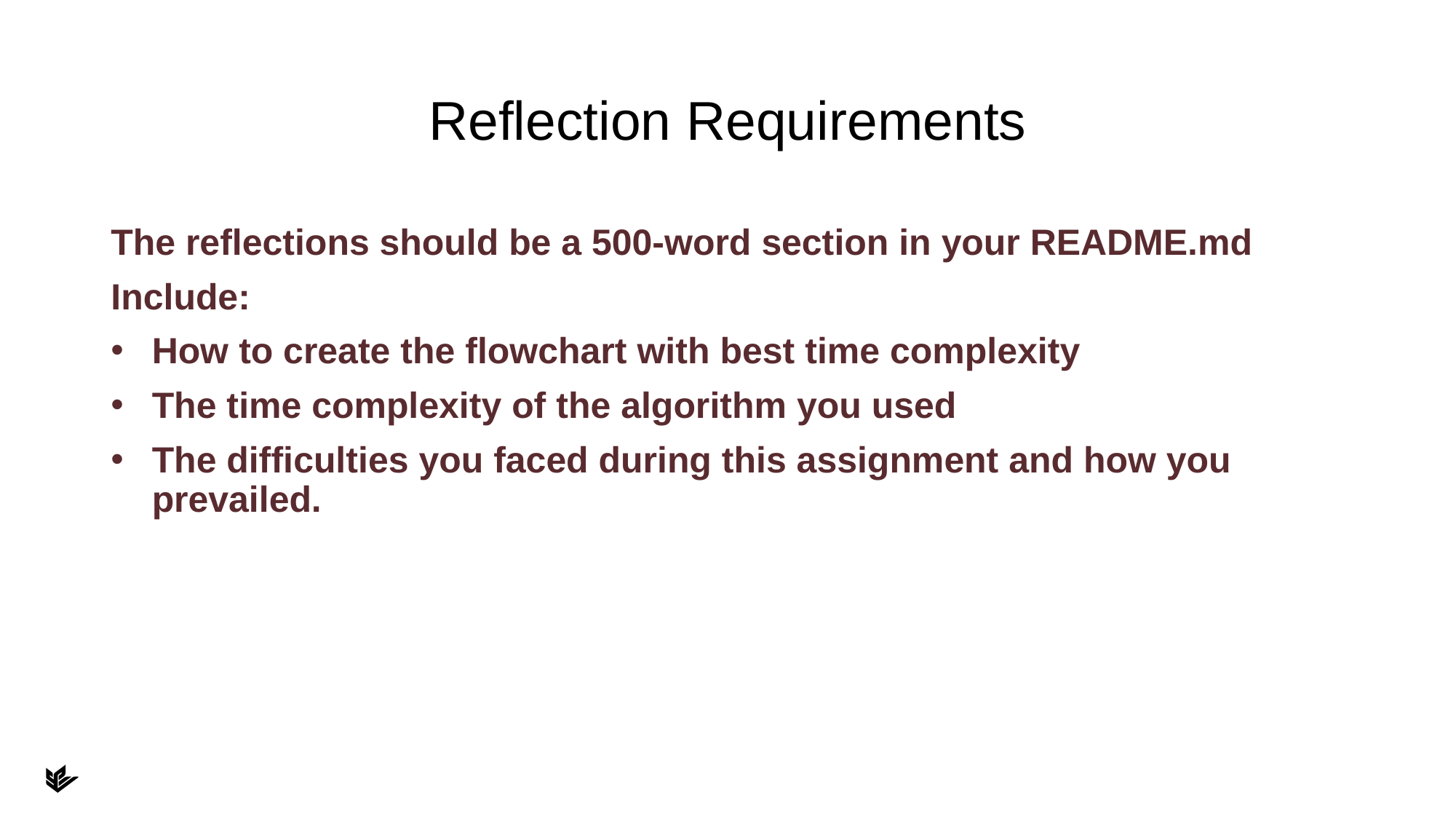

# Reflection Requirements
The reflections should be a 500-word section in your README.md
Include:
How to create the flowchart with best time complexity
The time complexity of the algorithm you used
The difficulties you faced during this assignment and how you prevailed.